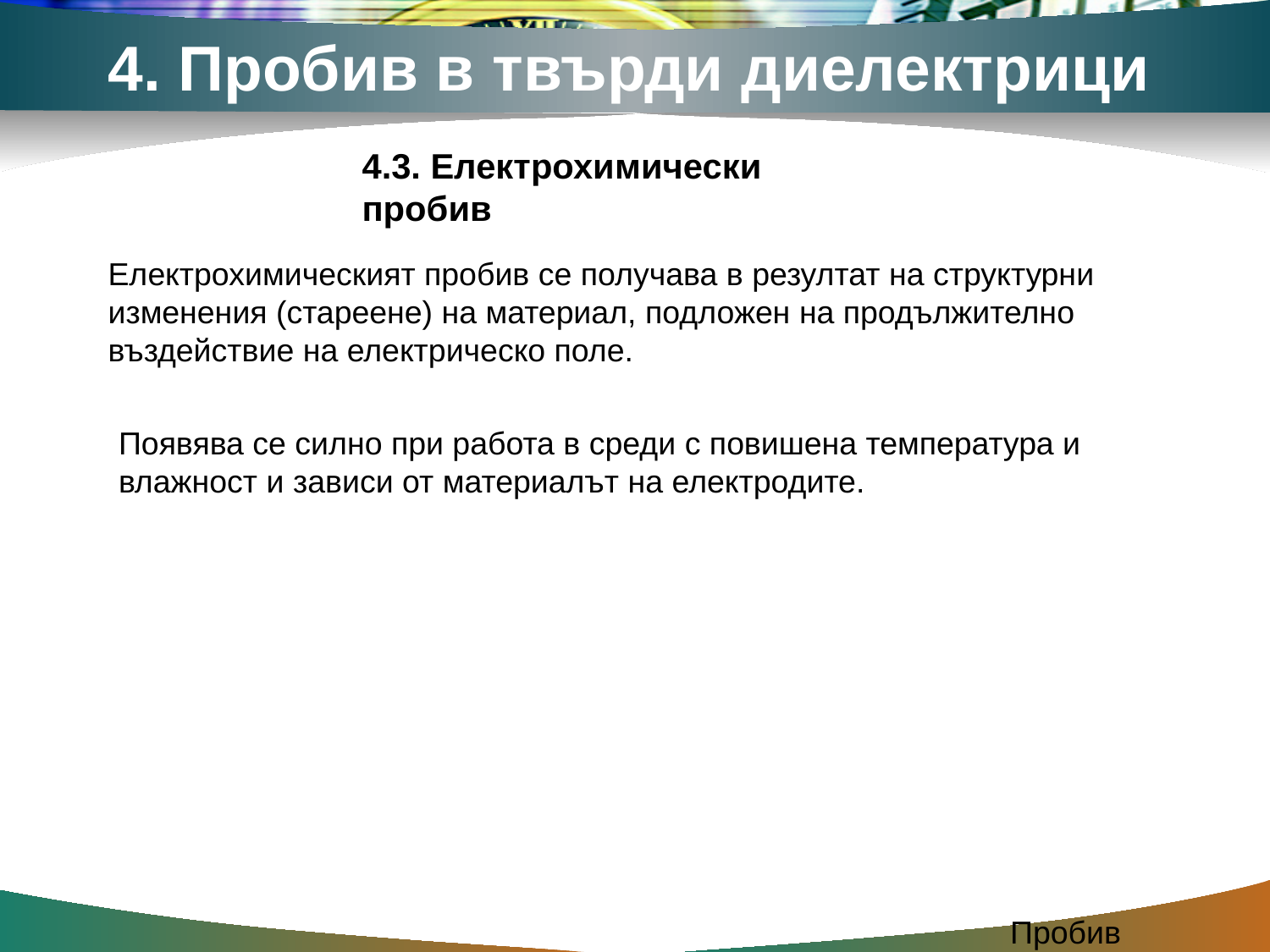

4. Пробив в твърди диелектрици
4.3. Електрохимически пробив
Електрохимическият пробив се получава в резултат на структурни изменения (стареене) на материал, подложен на продължително въздействие на електрическо поле.
Появява се силно при работа в среди с повишена температура и влажност и зависи от материалът на електродите.
Пробив